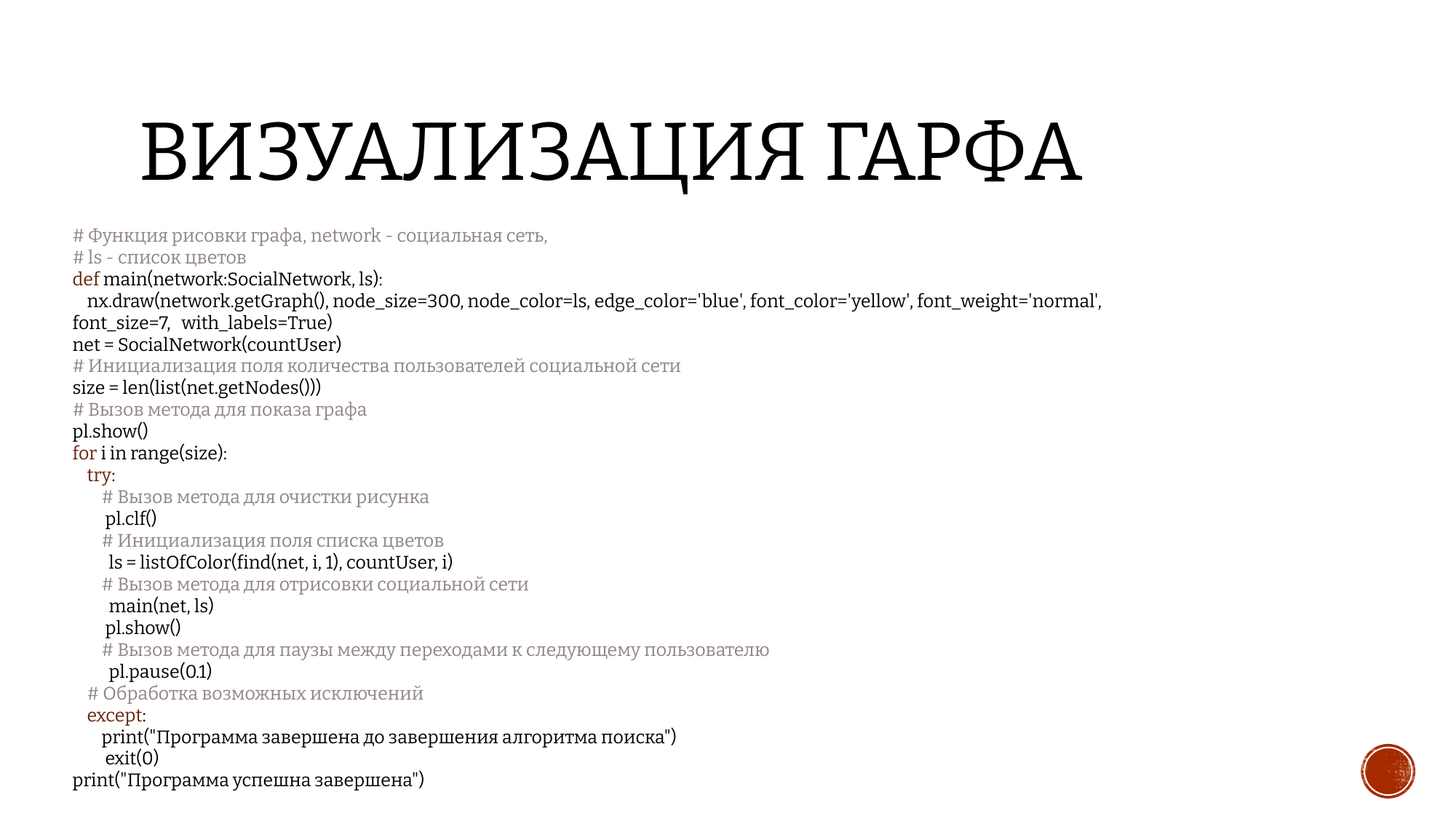

# Визуализация гарфа
# Функция рисовки графа, network - социальная сеть,
# ls - список цветов
def main(network:SocialNetwork, ls):
    nx.draw(network.getGraph(), node_size=300, node_color=ls, edge_color='blue', font_color='yellow', font_weight='normal', font_size=7, 	with_labels=True)
net = SocialNetwork(countUser)
# Инициализация поля количества пользователей социальной сети
size = len(list(net.getNodes()))
# Вызов метода для показа графа
pl.show()
for i in range(size):
    try:
        # Вызов метода для очистки рисунка
         pl.clf()
        # Инициализация поля списка цветов
          ls = listOfColor(find(net, i, 1), countUser, i)
        # Вызов метода для отрисовки социальной сети
          main(net, ls)
         pl.show()
        # Вызов метода для паузы между переходами к следующему пользователю
          pl.pause(0.1)
    # Обработка возможных исключений
    except:
        print("Программа завершена до завершения алгоритма поиска")
         exit(0)
print("Программа успешна завершена")